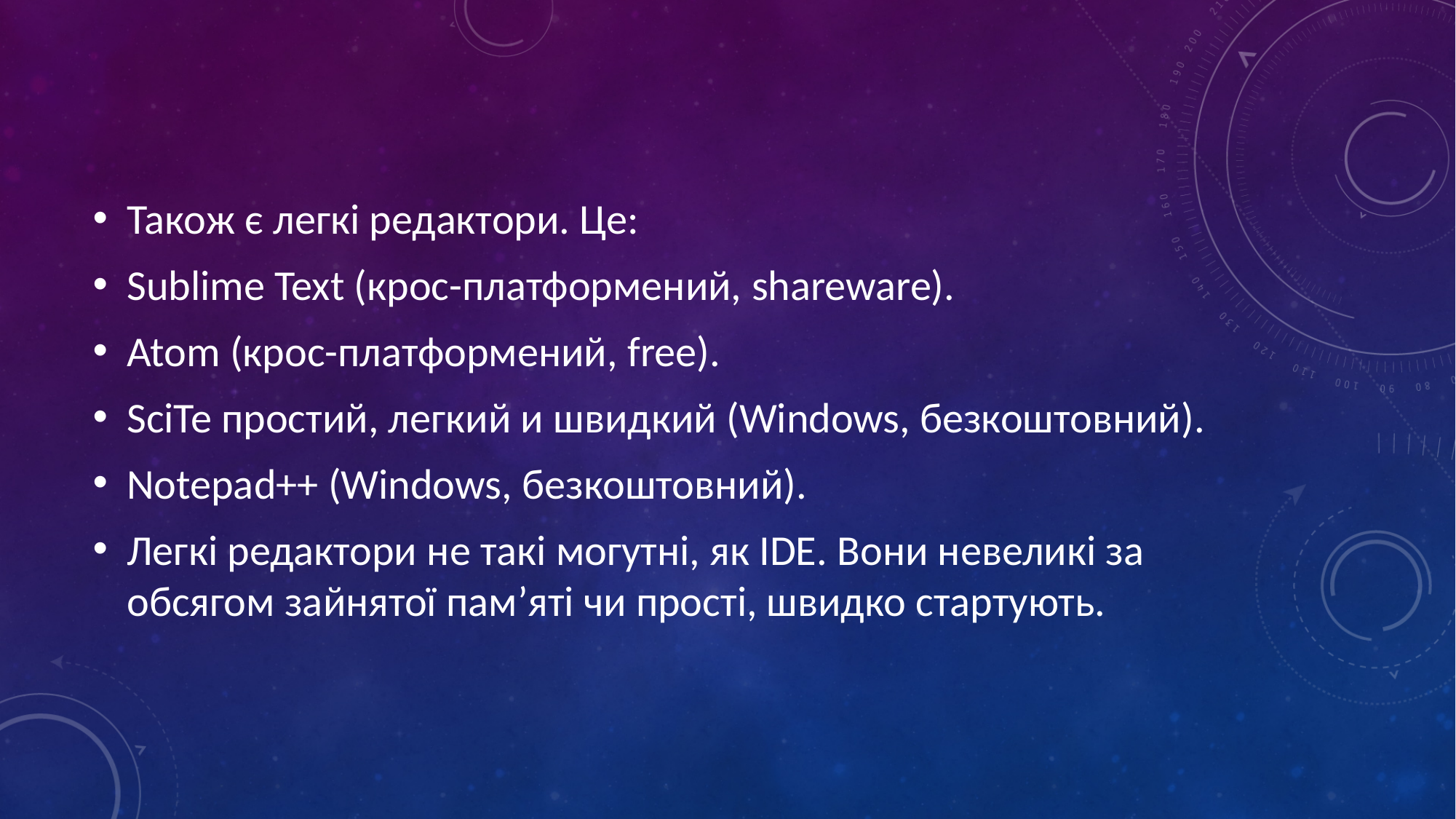

Також є легкі редактори. Це:
Sublime Text (крос-платформений, shareware).
Atom (крос-платформений, free).
SciTe простий, легкий и швидкий (Windows, безкоштовний).
Notepad++ (Windows, безкоштовний).
Легкі редактори не такі могутні, як IDE. Вони невеликі за обсягом зайнятої пам’яті чи прості, швидко стартують.